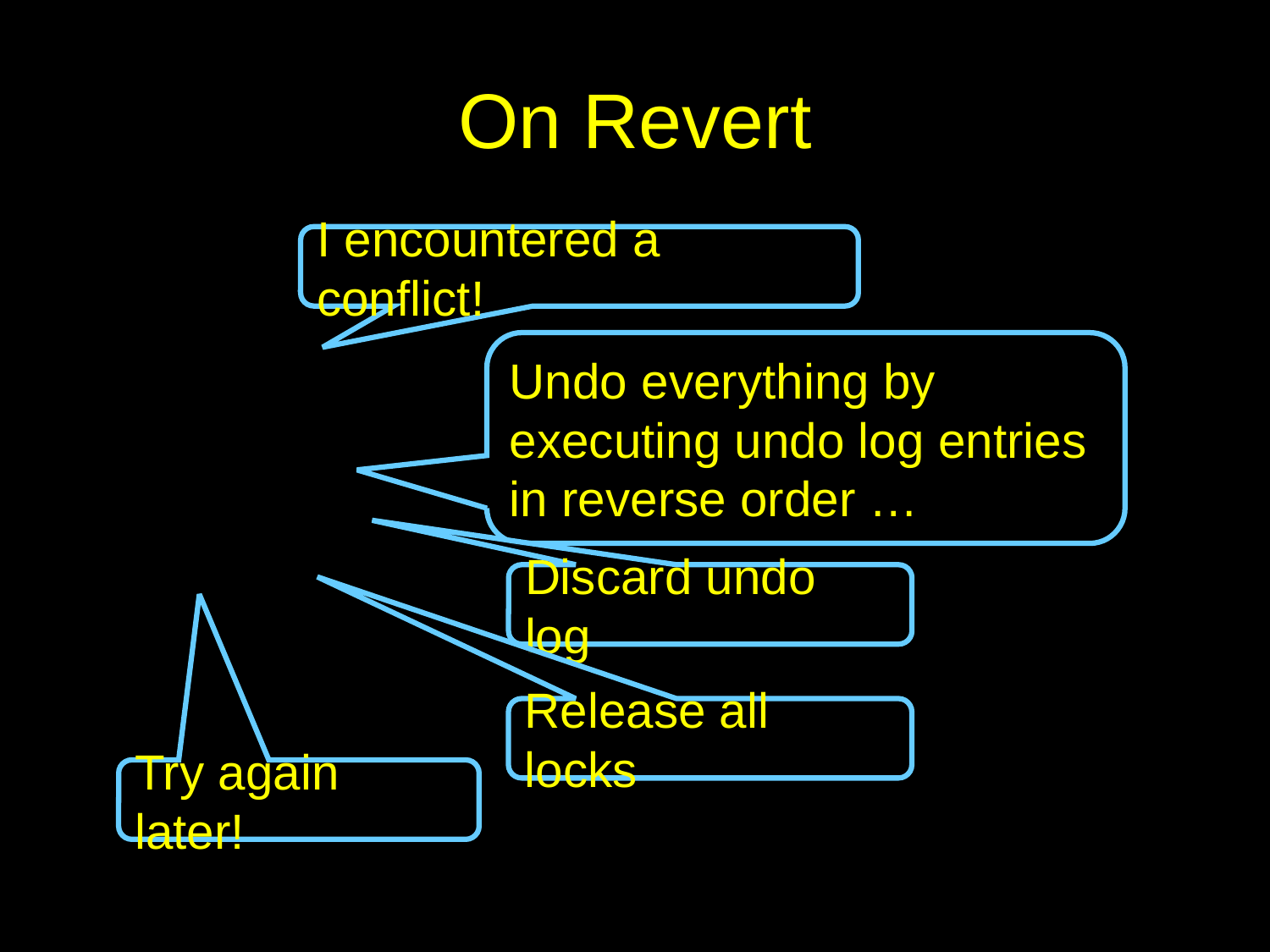

# On Revert
I encountered a conflict!
Undo everything by executing undo log entries in reverse order …

Discard undo log
Release all locks
Try again later!